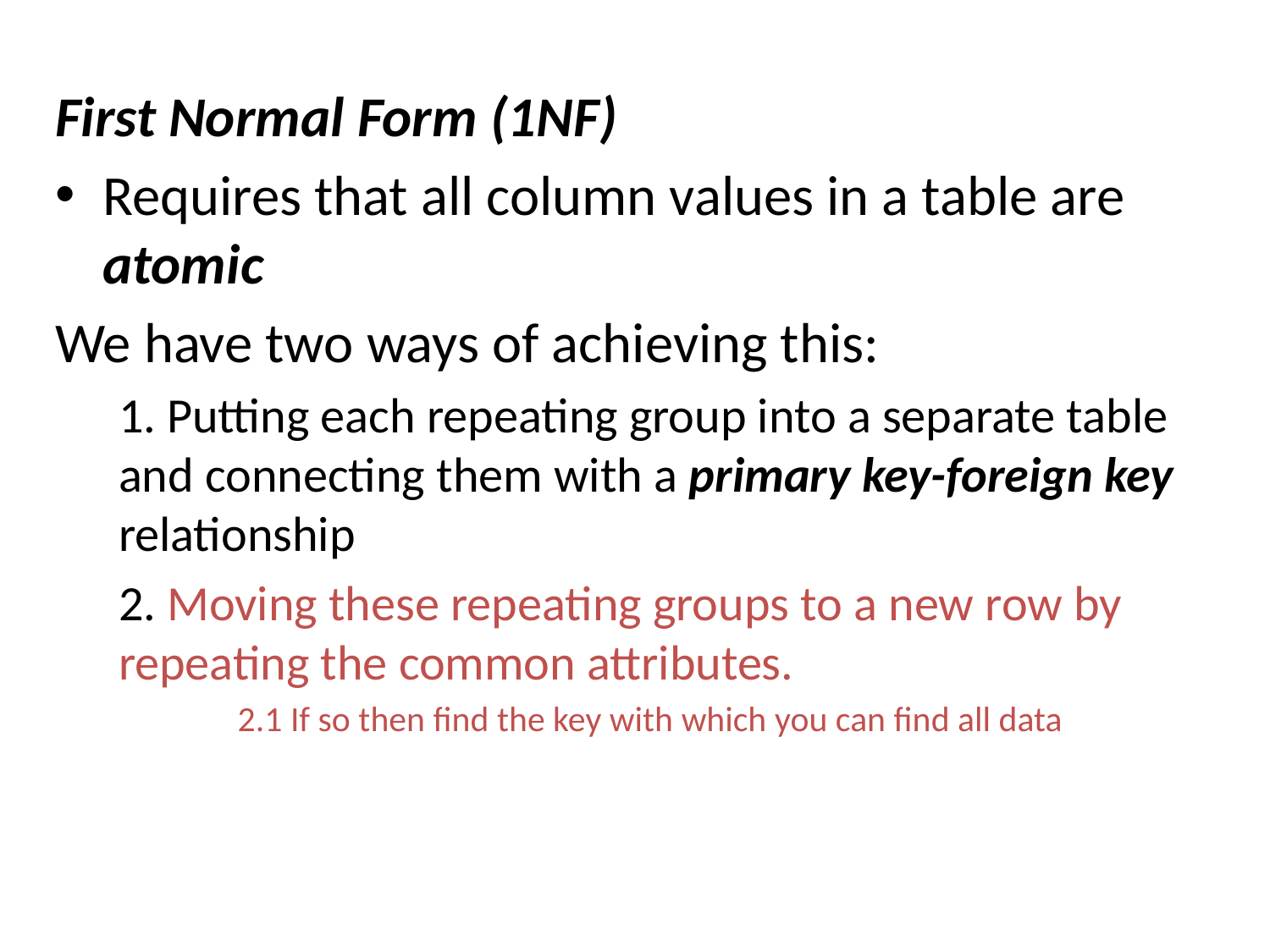

First Normal Form (1NF)
Requires that all column values in a table are atomic
We have two ways of achieving this:
1. Putting each repeating group into a separate table and connecting them with a primary key-foreign key relationship
2. Moving these repeating groups to a new row by repeating the common attributes.
2.1 If so then find the key with which you can find all data